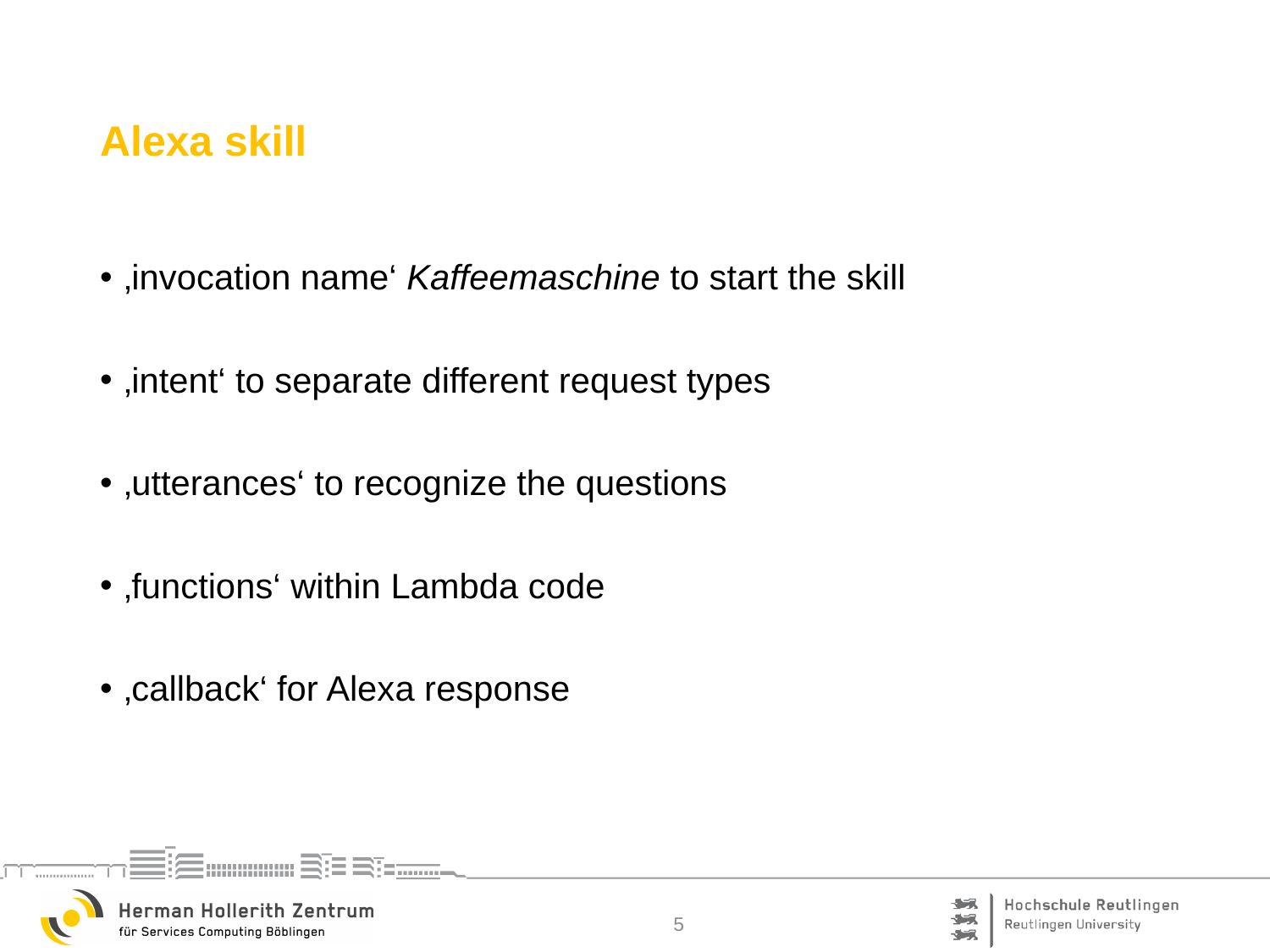

# Alexa skill
‚invocation name‘ Kaffeemaschine to start the skill

‚intent‘ to separate different request types

‚utterances‘ to recognize the questions

‚functions‘ within Lambda code

‚callback‘ for Alexa response
5